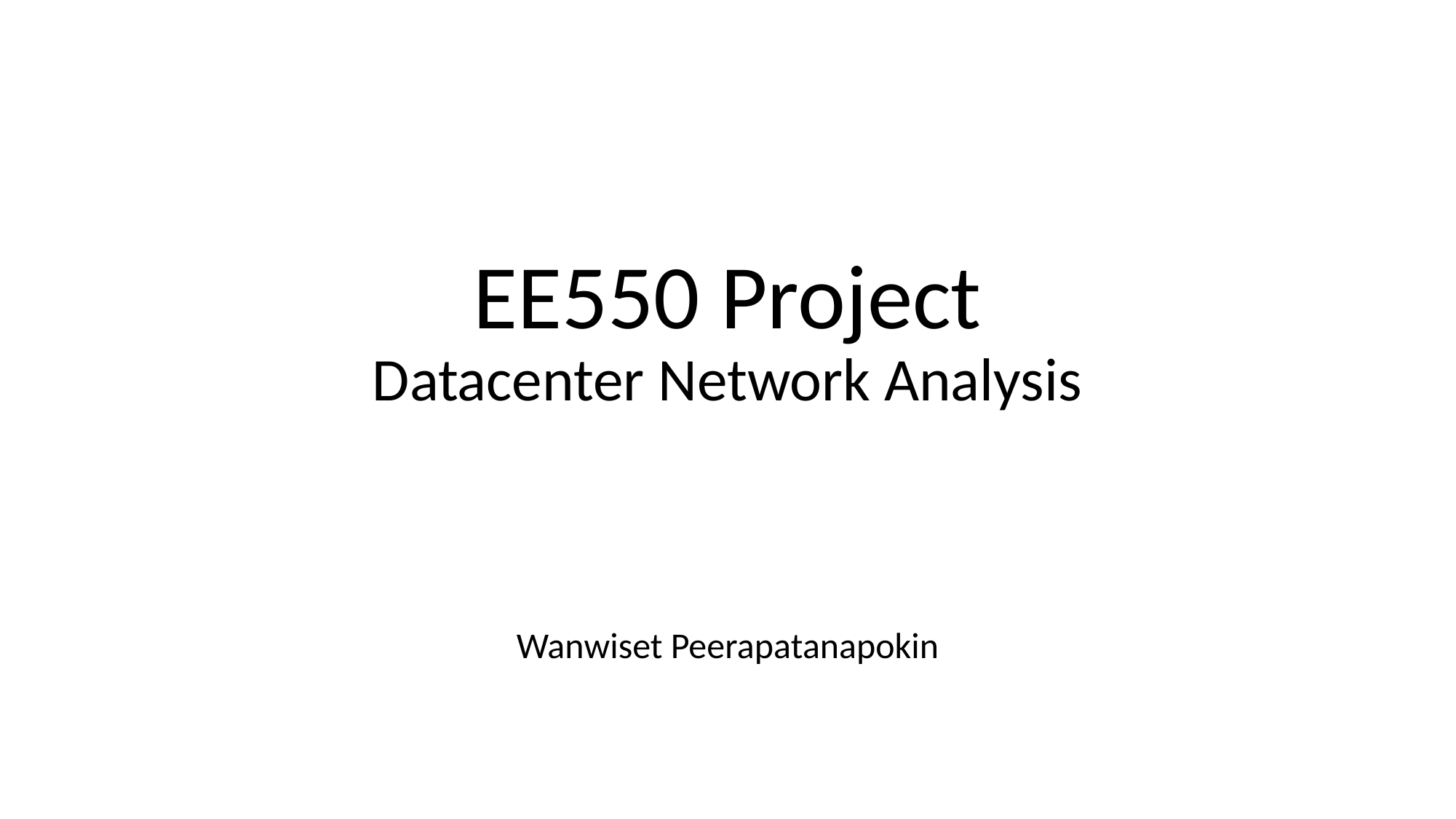

# EE550 Project Datacenter Network Analysis
Wanwiset Peerapatanapokin